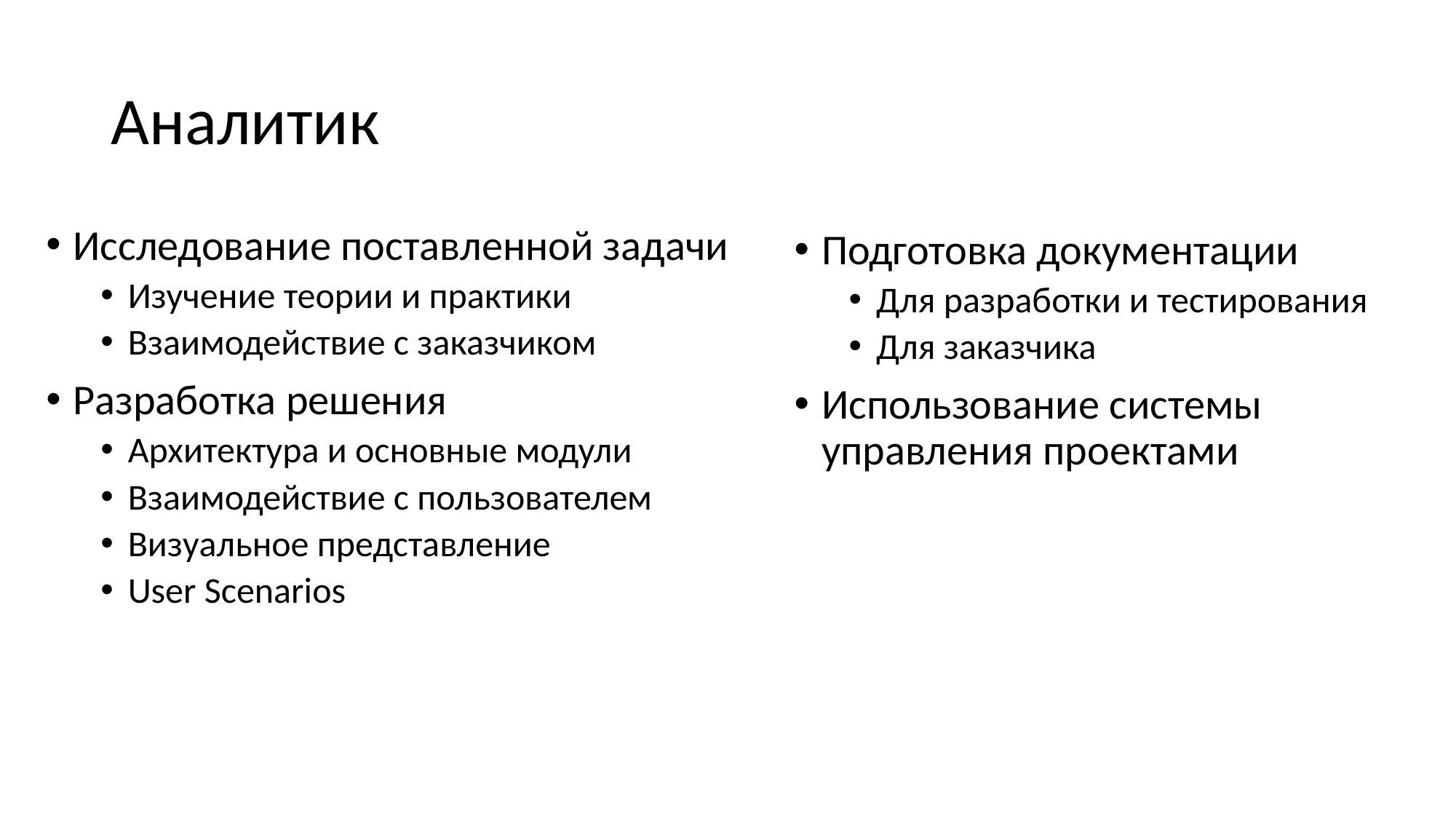

# Аналитик
Исследование поставленной задачи
Изучение теории и практики
Взаимодействие с заказчиком
Разработка решения
Архитектура и основные модули
Взаимодействие с пользователем
Визуальное представление
User Scenarios
Подготовка документации
Для разработки и тестирования
Для заказчика
Использование системы управления проектами